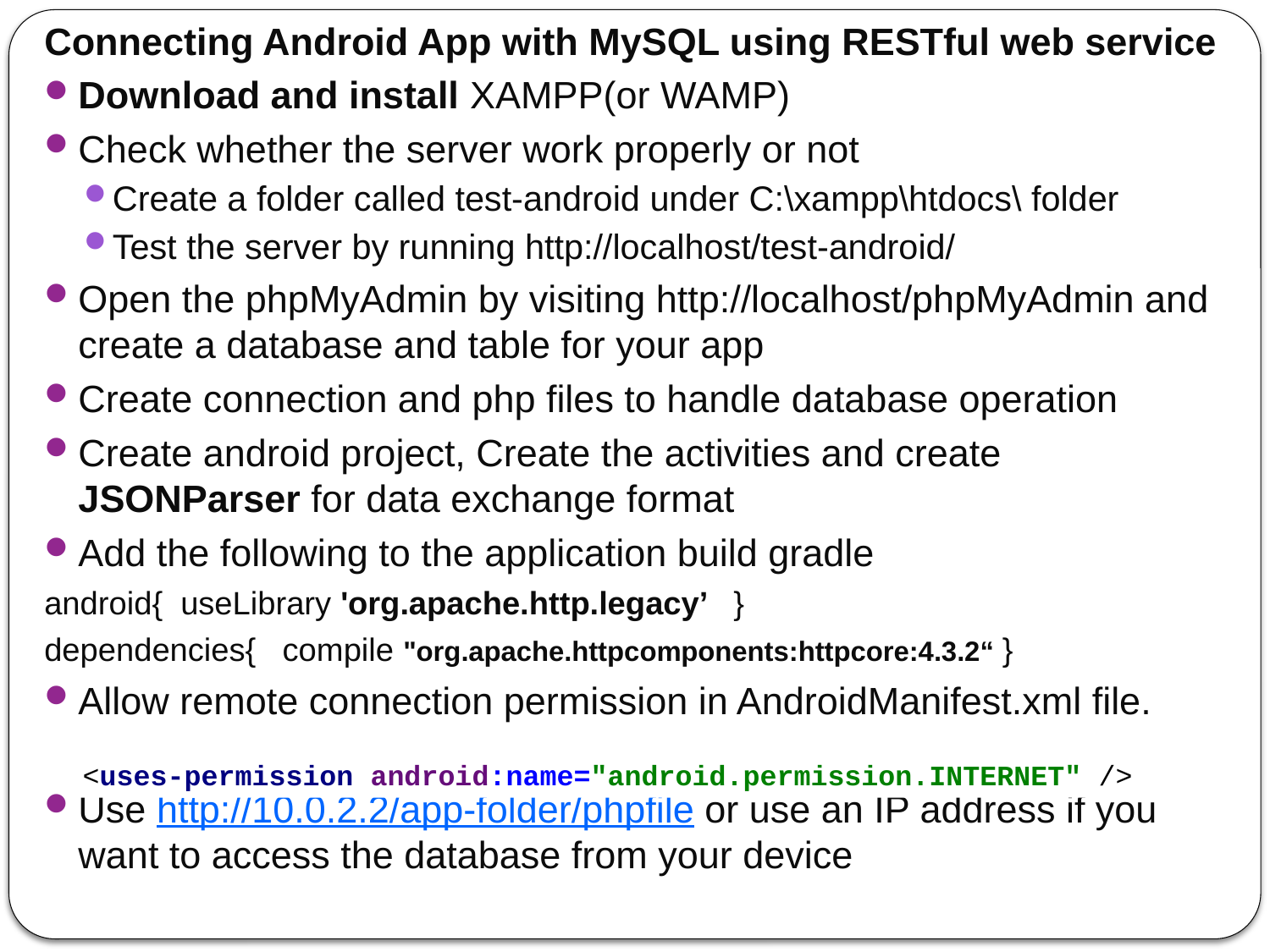

Connecting Android App with MySQL using RESTful web service
Download and install XAMPP(or WAMP)
Check whether the server work properly or not
Create a folder called test-android under C:\xampp\htdocs\ folder
Test the server by running http://localhost/test-android/
Open the phpMyAdmin by visiting http://localhost/phpMyAdmin and create a database and table for your app
Create connection and php files to handle database operation
Create android project, Create the activities and create JSONParser for data exchange format
Add the following to the application build gradle
android{  useLibrary 'org.apache.http.legacy’   }
dependencies{   compile "org.apache.httpcomponents:httpcore:4.3.2“ }
Allow remote connection permission in AndroidManifest.xml file.

Use http://10.0.2.2/app-folder/phpfile or use an IP address if you want to access the database from your device

<uses-permission android:name="android.permission.INTERNET" />